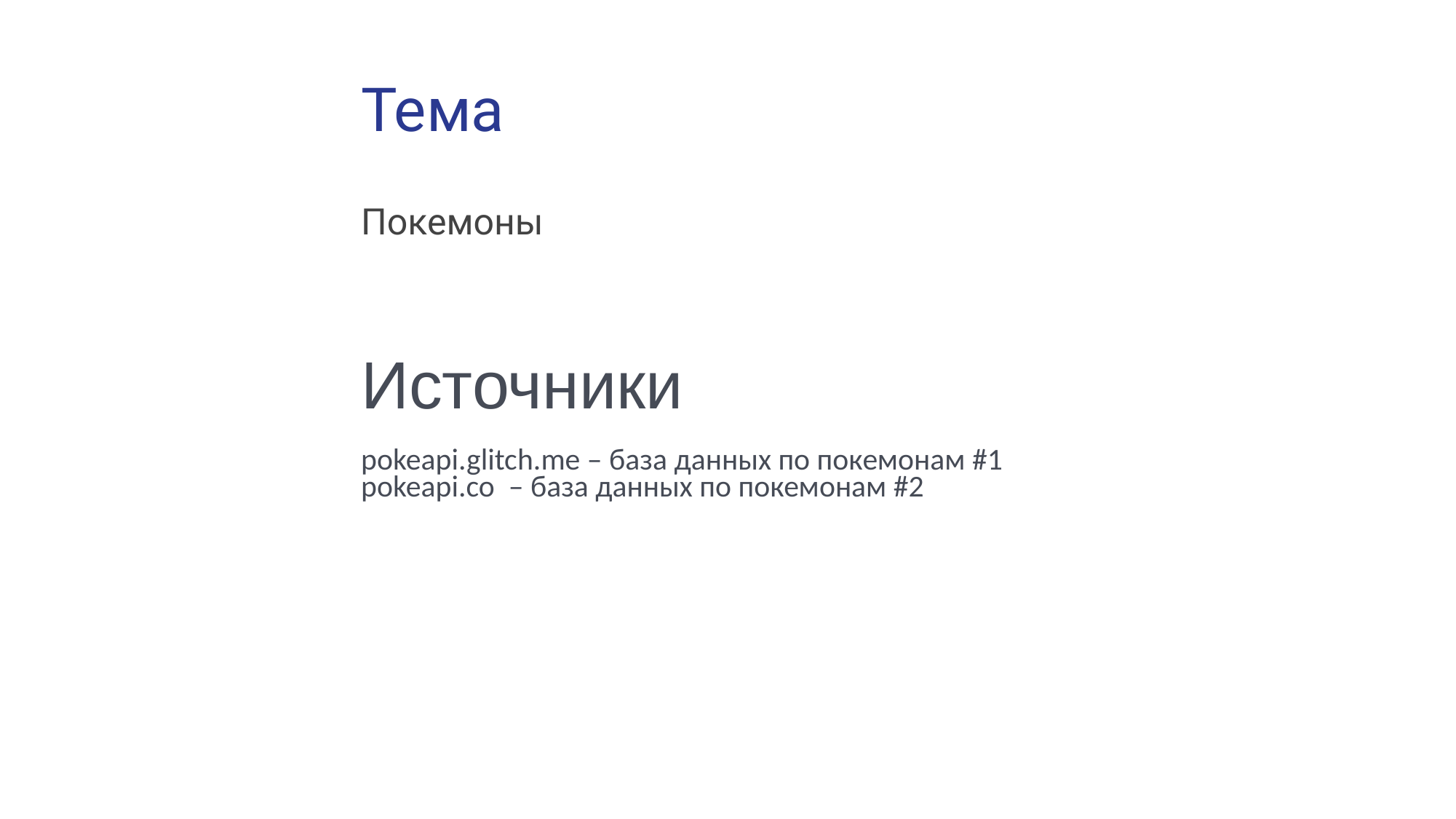

# Тема
Покемоны
Источники
pokeapi.glitch.me – база данных по покемонам #1
pokeapi.co  – база данных по покемонам #2